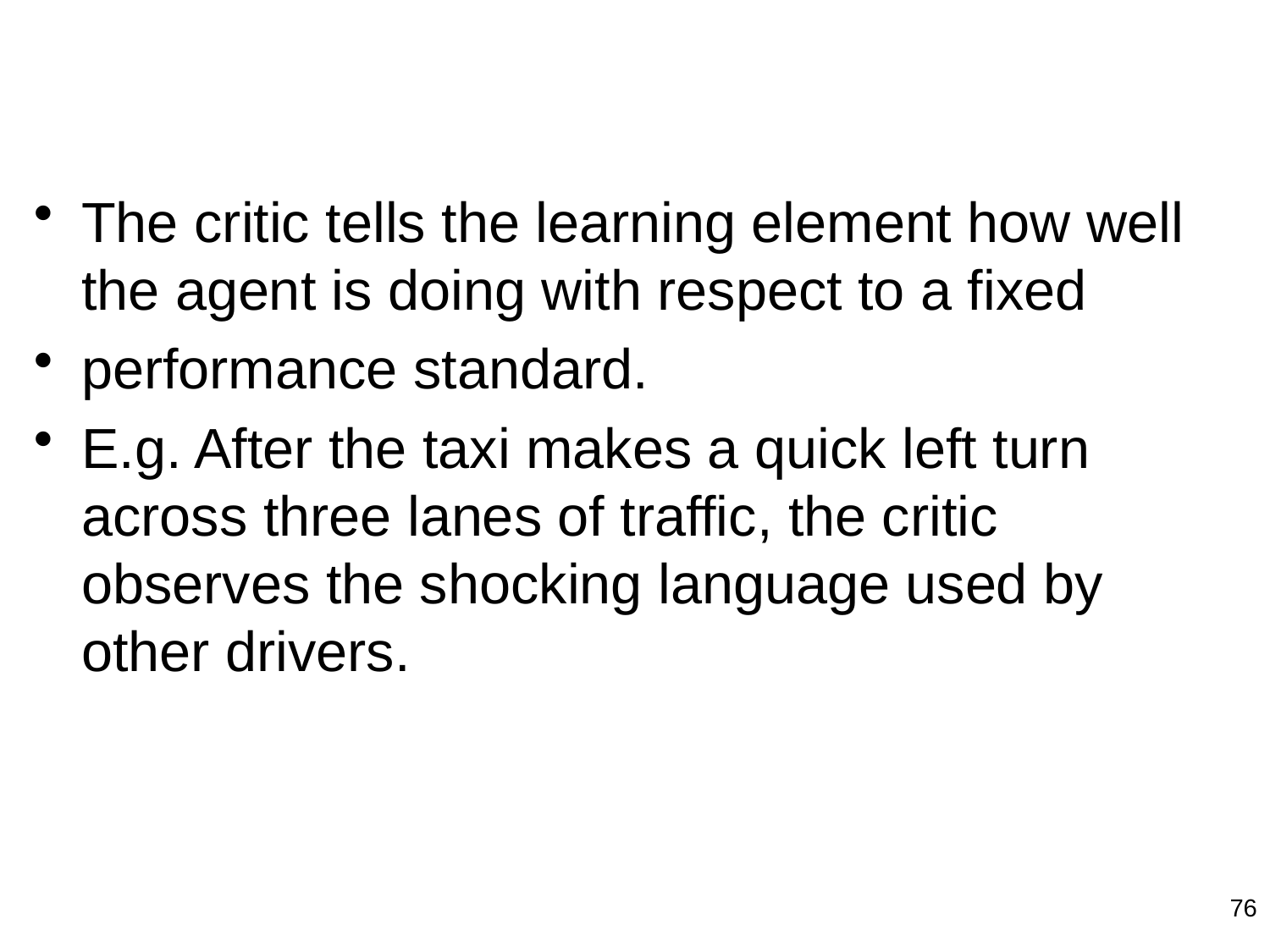

#
The critic tells the learning element how well the agent is doing with respect to a fixed
performance standard.
E.g. After the taxi makes a quick left turn across three lanes of traffic, the critic observes the shocking language used by other drivers.
76